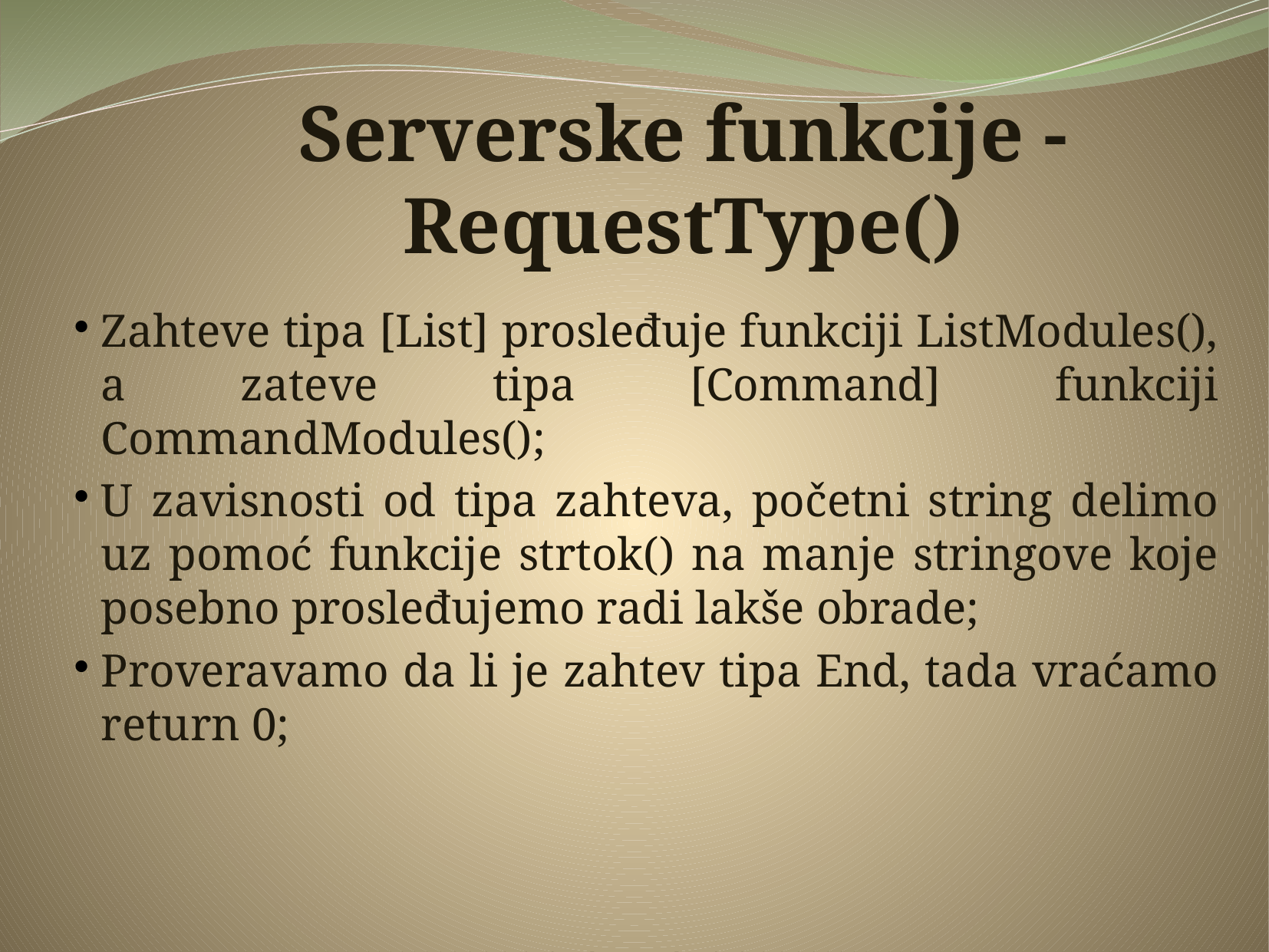

# Serverske funkcije - RequestType()
Zahteve tipa [List] prosleđuje funkciji ListModules(), a zateve tipa [Command] funkciji CommandModules();
U zavisnosti od tipa zahteva, početni string delimo uz pomoć funkcije strtok() na manje stringove koje posebno prosleđujemo radi lakše obrade;
Proveravamo da li je zahtev tipa End, tada vraćamo return 0;